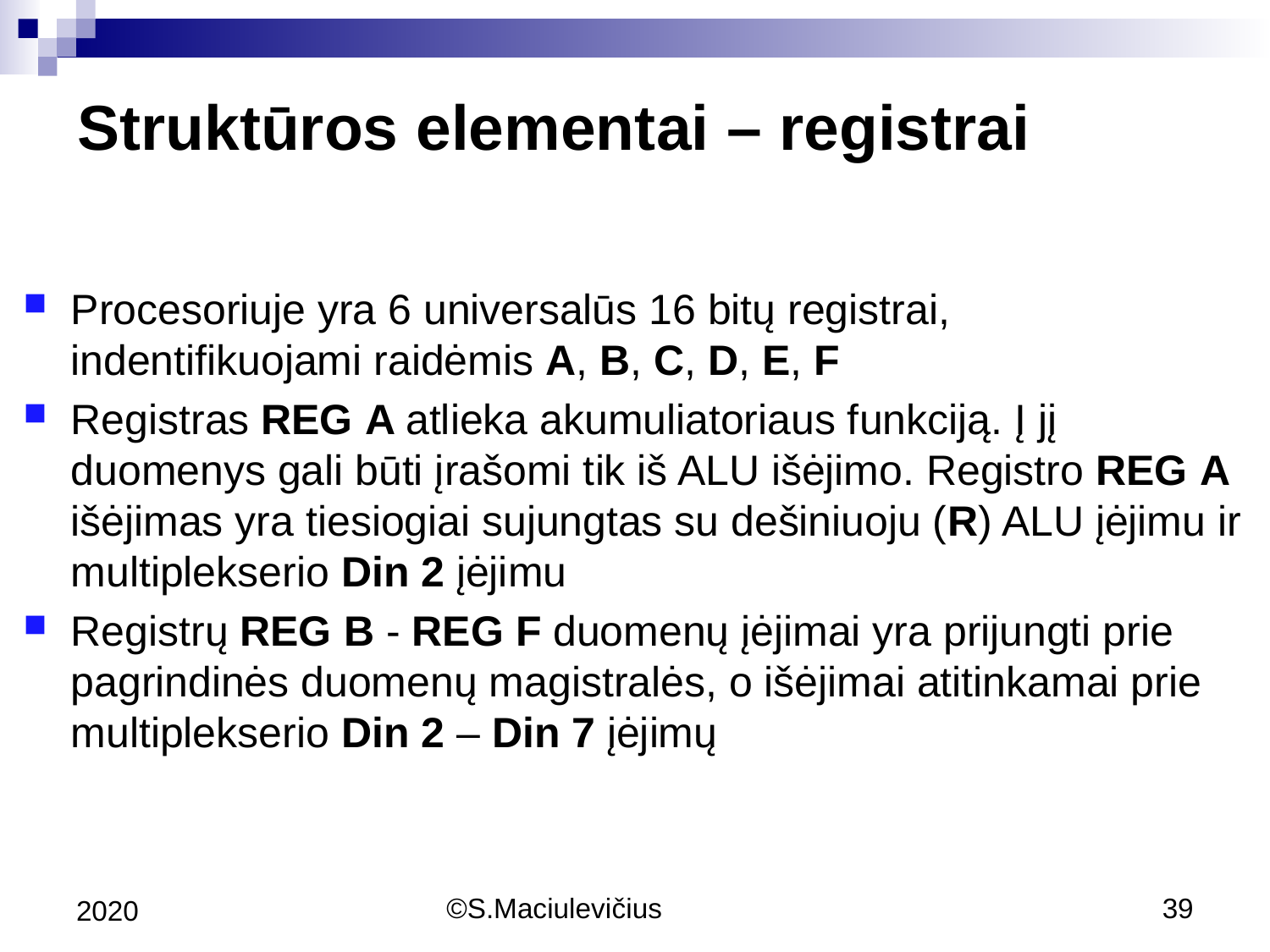

Struktūros elementai – registrai
Procesoriuje yra 6 universalūs 16 bitų registrai, indentifikuojami raidėmis A, B, C, D, E, F
Registras REG A atlieka akumuliatoriaus funkciją. Į jį duomenys gali būti įrašomi tik iš ALU išėjimo. Registro REG A išėjimas yra tiesiogiai sujungtas su dešiniuoju (R) ALU įėjimu ir multiplekserio Din 2 įėjimu
Registrų REG B - REG F duomenų įėjimai yra prijungti prie pagrindinės duomenų magistralės, o išėjimai atitinkamai prie multiplekserio Din 2 – Din 7 įėjimų

2020
©S.Maciulevičius
39